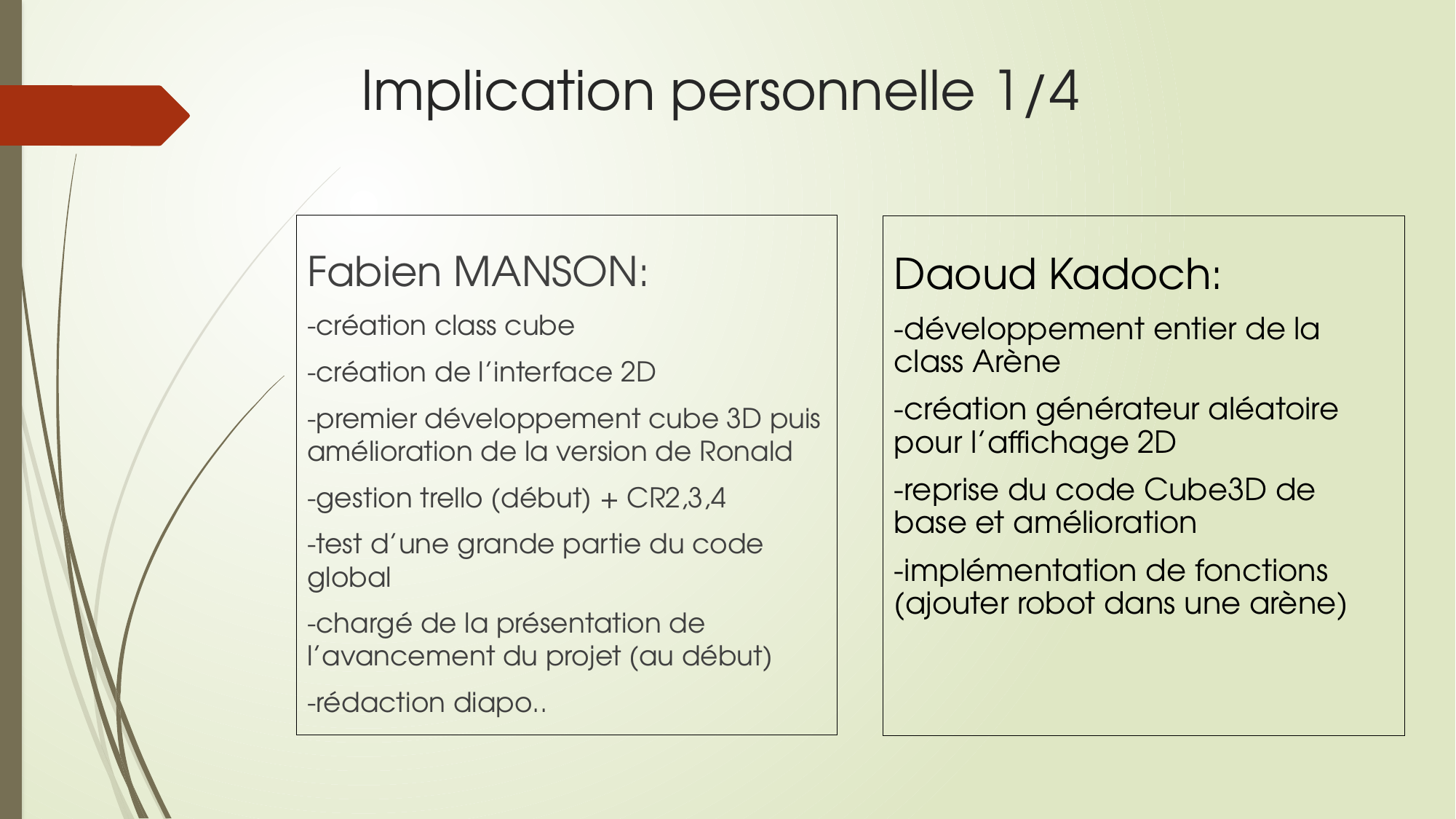

# Implication personnelle 1/4
Fabien MANSON:
-création class cube
-création de l’interface 2D
-premier développement cube 3D puis amélioration de la version de Ronald
-gestion trello (début) + CR2,3,4
-test d’une grande partie du code global
-chargé de la présentation de l’avancement du projet (au début)
-rédaction diapo..

Daoud Kadoch:
-développement entier de la class Arène
-création générateur aléatoire pour l’affichage 2D
-reprise du code Cube3D de base et amélioration
-implémentation de fonctions (ajouter robot dans une arène)